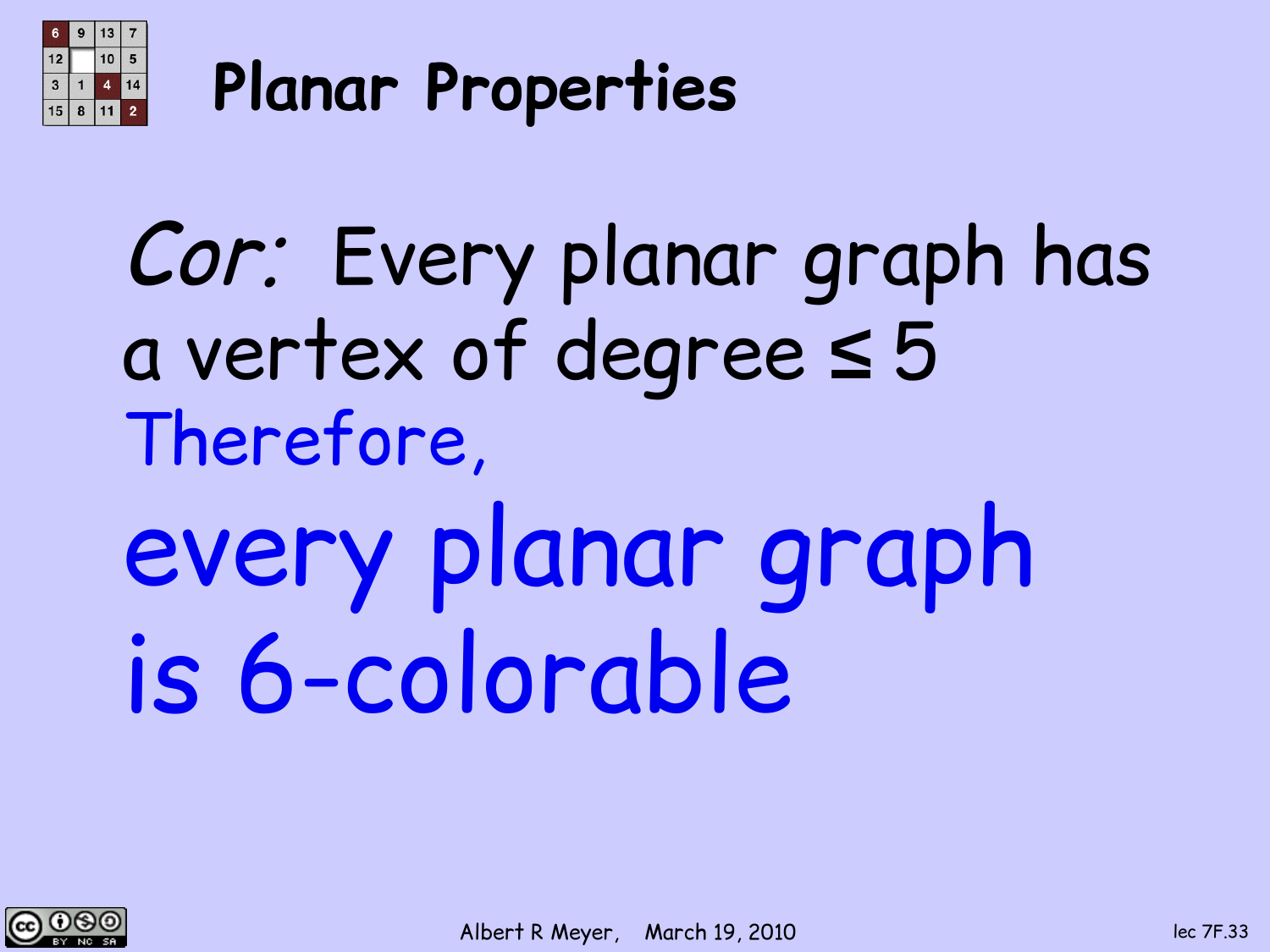

# Planar Properties
Cor:  Every planar graph has
a vertex of degree ≤ 5
Therefore,
every planar graph
is 6-colorable
lec 7F.33